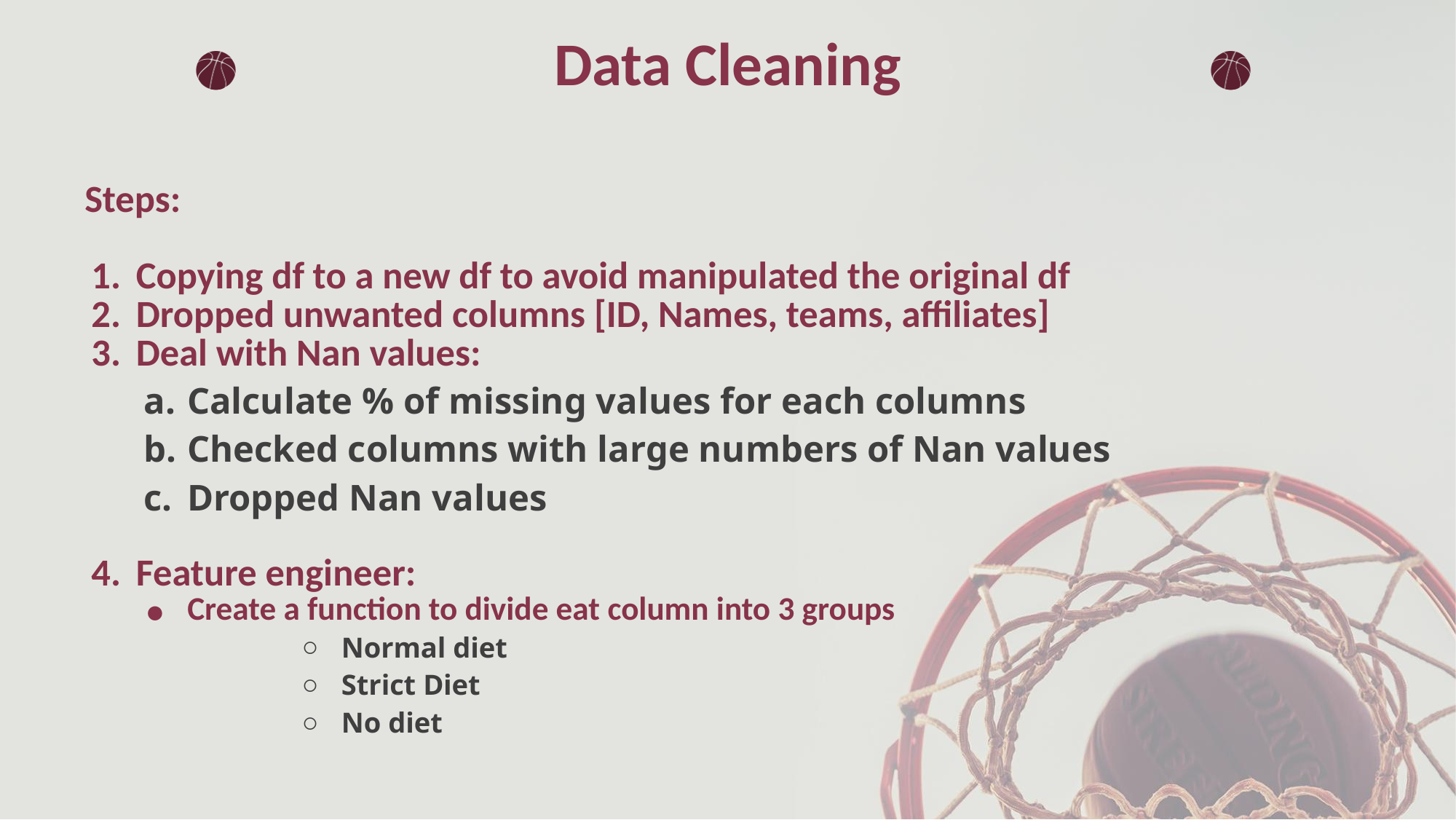

# Data Cleaning
Steps:

Copying df to a new df to avoid manipulated the original df
Dropped unwanted columns [ID, Names, teams, affiliates]
Deal with Nan values:
Calculate % of missing values for each columns
Checked columns with large numbers of Nan values
Dropped Nan values

Feature engineer:
Create a function to divide eat column into 3 groups
Normal diet
Strict Diet
No diet